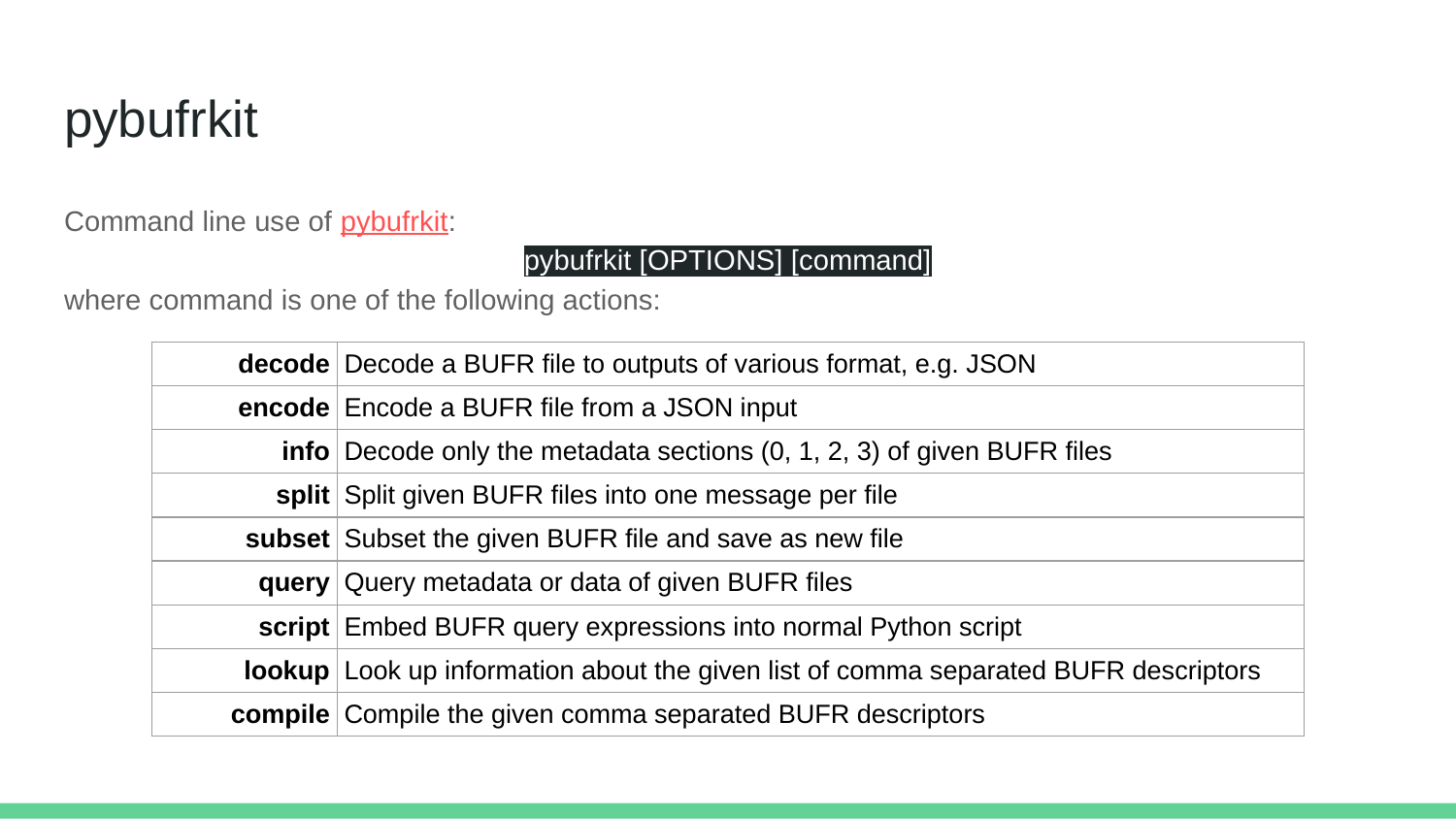

# pybufrkit
Command line use of pybufrkit:
pybufrkit [OPTIONS] [command]
where command is one of the following actions:
| decode | Decode a BUFR file to outputs of various format, e.g. JSON |
| --- | --- |
| encode | Encode a BUFR file from a JSON input |
| info | Decode only the metadata sections (0, 1, 2, 3) of given BUFR files |
| split | Split given BUFR files into one message per file |
| subset | Subset the given BUFR file and save as new file |
| query | Query metadata or data of given BUFR files |
| script | Embed BUFR query expressions into normal Python script |
| lookup | Look up information about the given list of comma separated BUFR descriptors |
| compile | Compile the given comma separated BUFR descriptors |